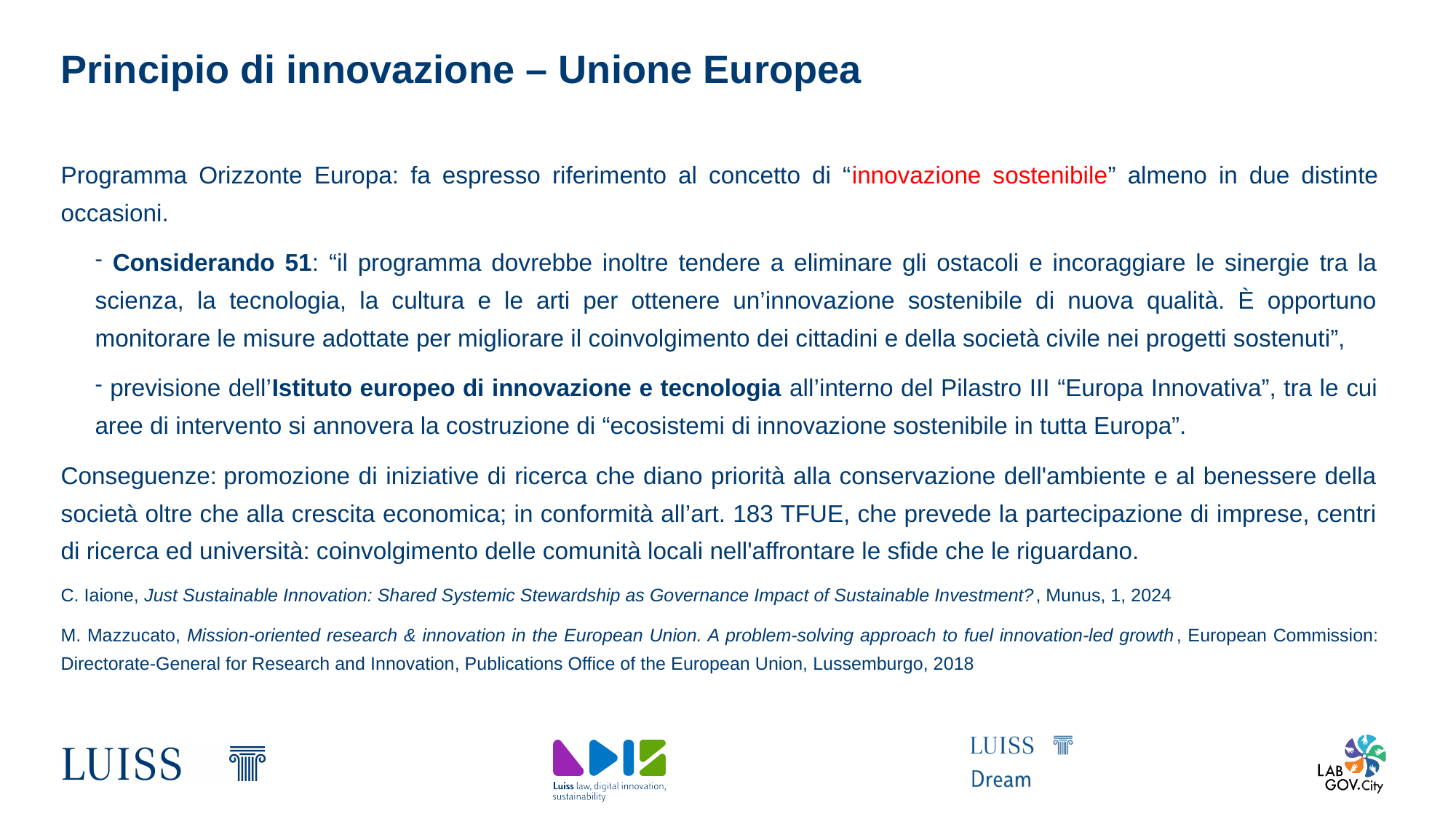

# Principio di innovazione – Unione Europea
Programma Orizzonte Europa: fa espresso riferimento al concetto di “innovazione sostenibile” almeno in due distinte occasioni.
 Considerando 51: “il programma dovrebbe inoltre tendere a eliminare gli ostacoli e incoraggiare le sinergie tra la scienza, la tecnologia, la cultura e le arti per ottenere un’innovazione sostenibile di nuova qualità. È opportuno monitorare le misure adottate per migliorare il coinvolgimento dei cittadini e della società civile nei progetti sostenuti”,
 previsione dell’Istituto europeo di innovazione e tecnologia all’interno del Pilastro III “Europa Innovativa”, tra le cui aree di intervento si annovera la costruzione di “ecosistemi di innovazione sostenibile in tutta Europa”.
Conseguenze: promozione di iniziative di ricerca che diano priorità alla conservazione dell'ambiente e al benessere della società oltre che alla crescita economica; in conformità all’art. 183 TFUE, che prevede la partecipazione di imprese, centri di ricerca ed università: coinvolgimento delle comunità locali nell'affrontare le sfide che le riguardano.
C. Iaione, Just Sustainable Innovation: Shared Systemic Stewardship as Governance Impact of Sustainable Investment?, Munus, 1, 2024
M. Mazzucato, Mission-oriented research & innovation in the European Union. A problem-solving approach to fuel innovation-led growth, European Commission: Directorate-General for Research and Innovation, Publications Office of the European Union, Lussemburgo, 2018